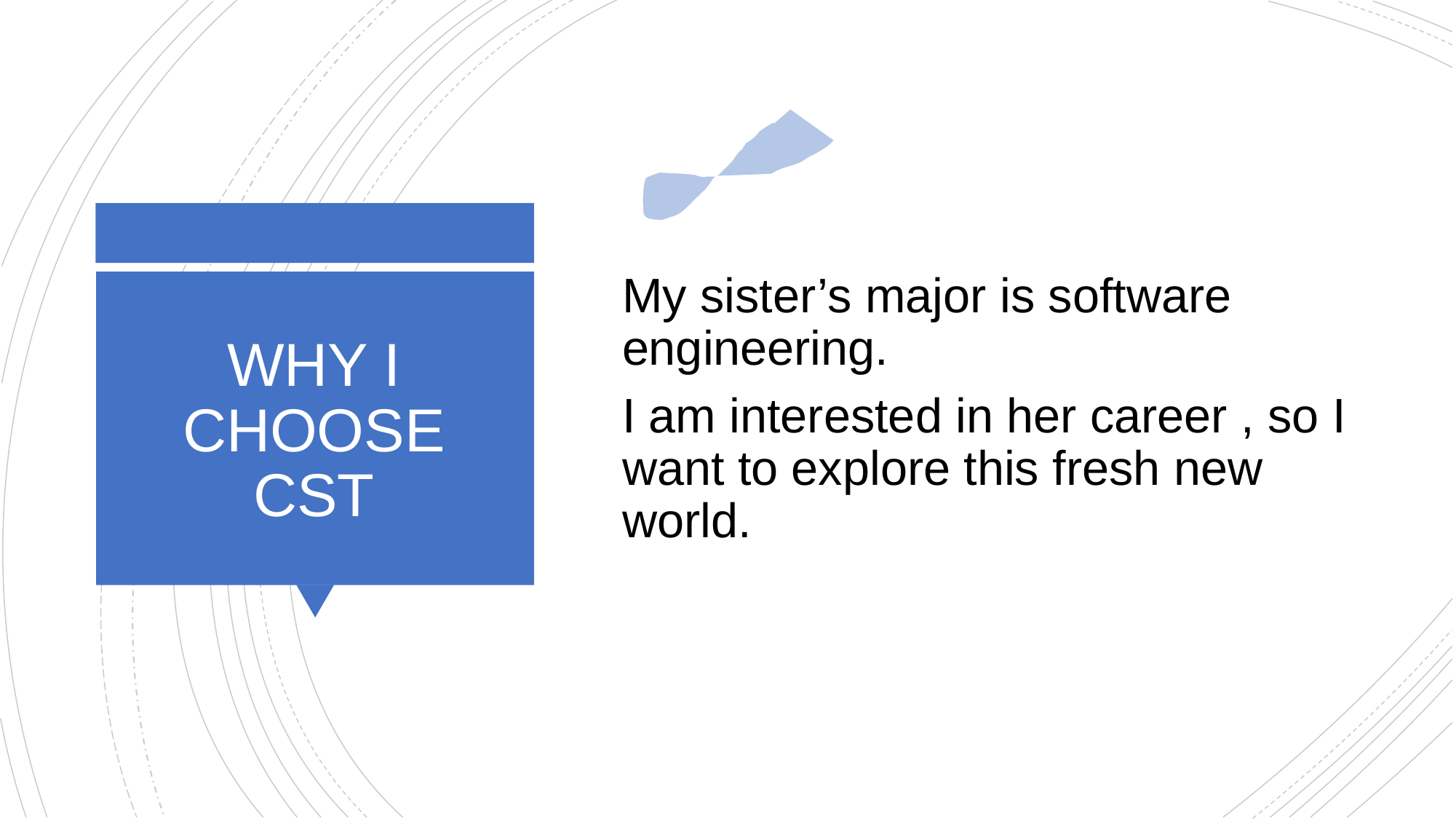

My sister’s major is software engineering.
I am interested in her career , so I want to explore this fresh new world.

# WHY I CHOOSE CST